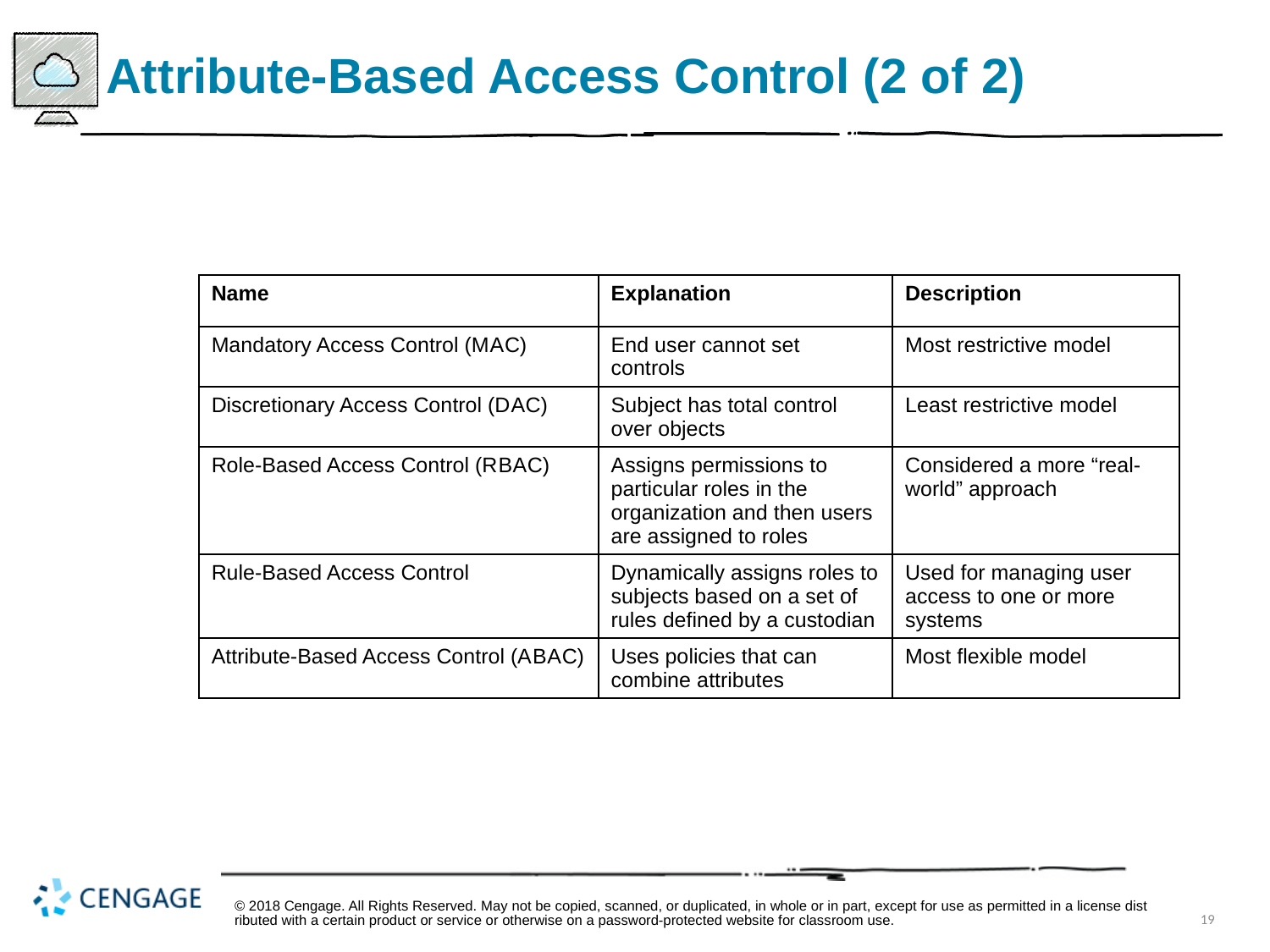

# Attribute-Based Access Control (2 of 2)
| Name | Explanation | Description |
| --- | --- | --- |
| Mandatory Access Control (M A C) | End user cannot set controls | Most restrictive model |
| Discretionary Access Control (D A C) | Subject has total control over objects | Least restrictive model |
| Role-Based Access Control (R B A C) | Assigns permissions to particular roles in the organization and then users are assigned to roles | Considered a more “real-world” approach |
| Rule-Based Access Control | Dynamically assigns roles to subjects based on a set of rules defined by a custodian | Used for managing user access to one or more systems |
| Attribute-Based Access Control (A B A C) | Uses policies that can combine attributes | Most flexible model |
© 2018 Cengage. All Rights Reserved. May not be copied, scanned, or duplicated, in whole or in part, except for use as permitted in a license distributed with a certain product or service or otherwise on a password-protected website for classroom use.